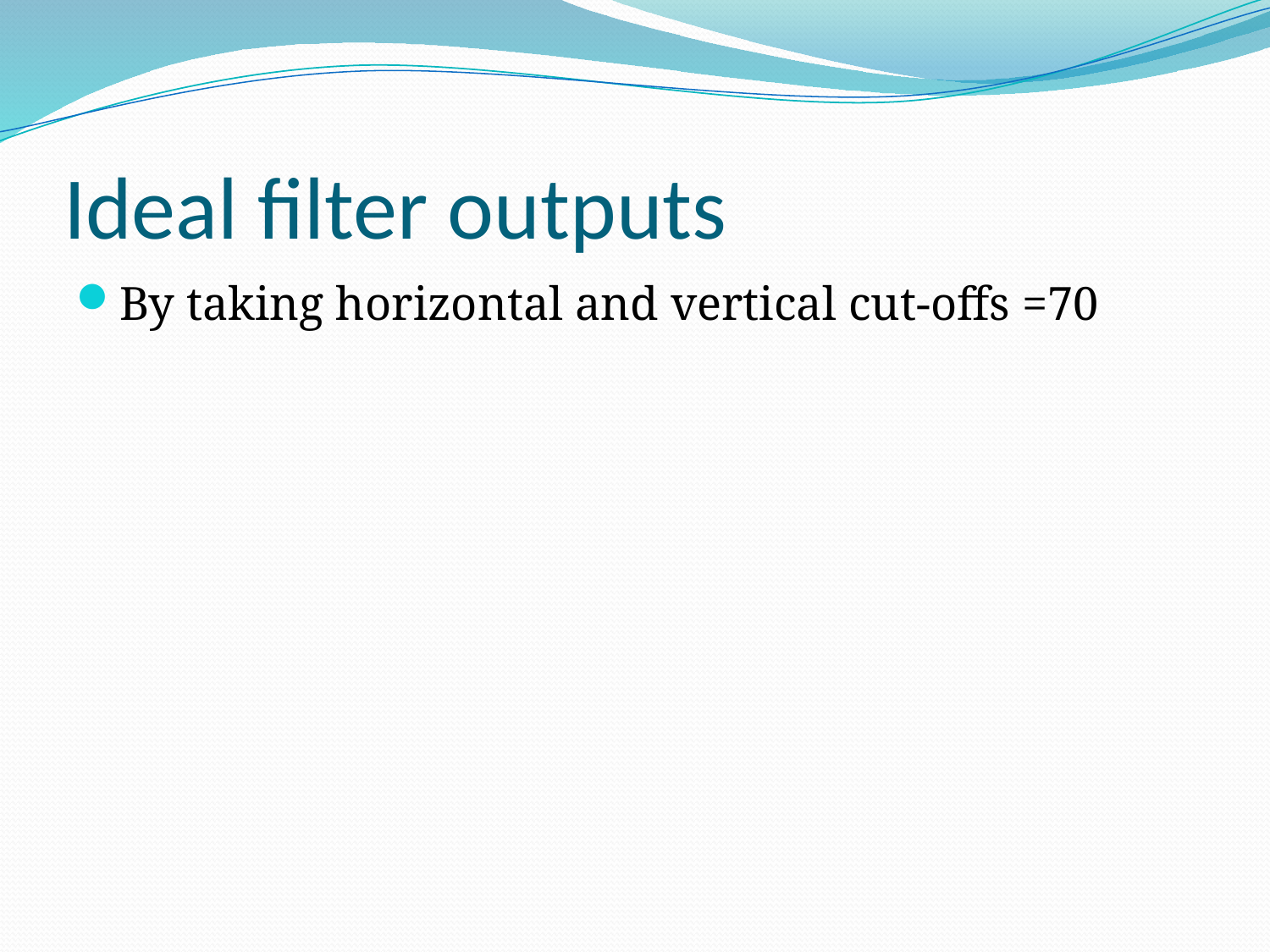

# Ideal filter outputs
By taking horizontal and vertical cut-offs =70